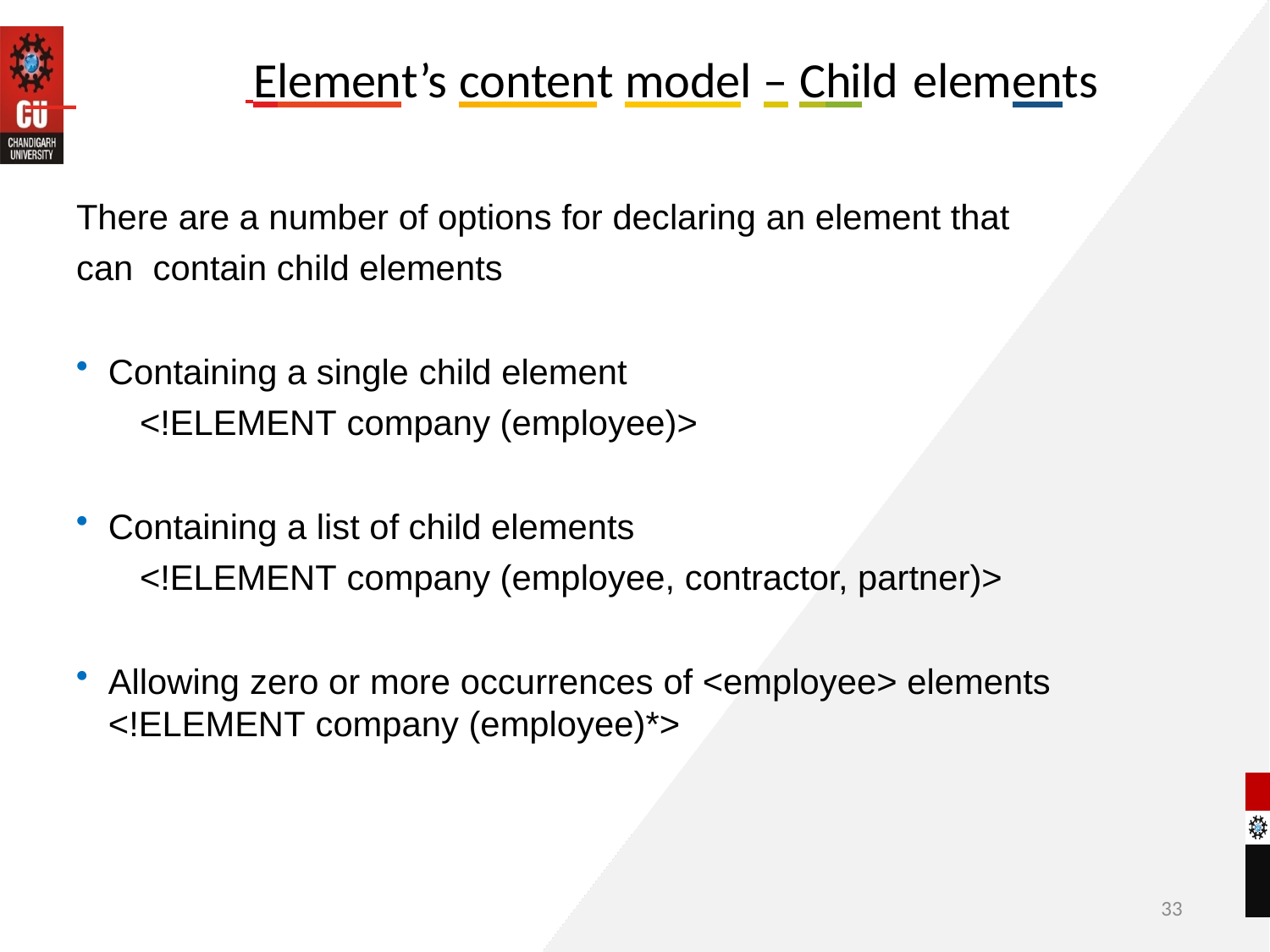

Element’s content model – Child elements

There are a number of options for declaring an element that can  contain child elements

Containing a single child element
<!ELEMENT company (employee)>

Containing a list of child elements
<!ELEMENT company (employee, contractor, partner)>

Allowing zero or more occurrences of <employee> elements
<!ELEMENT company (employee)*>
33